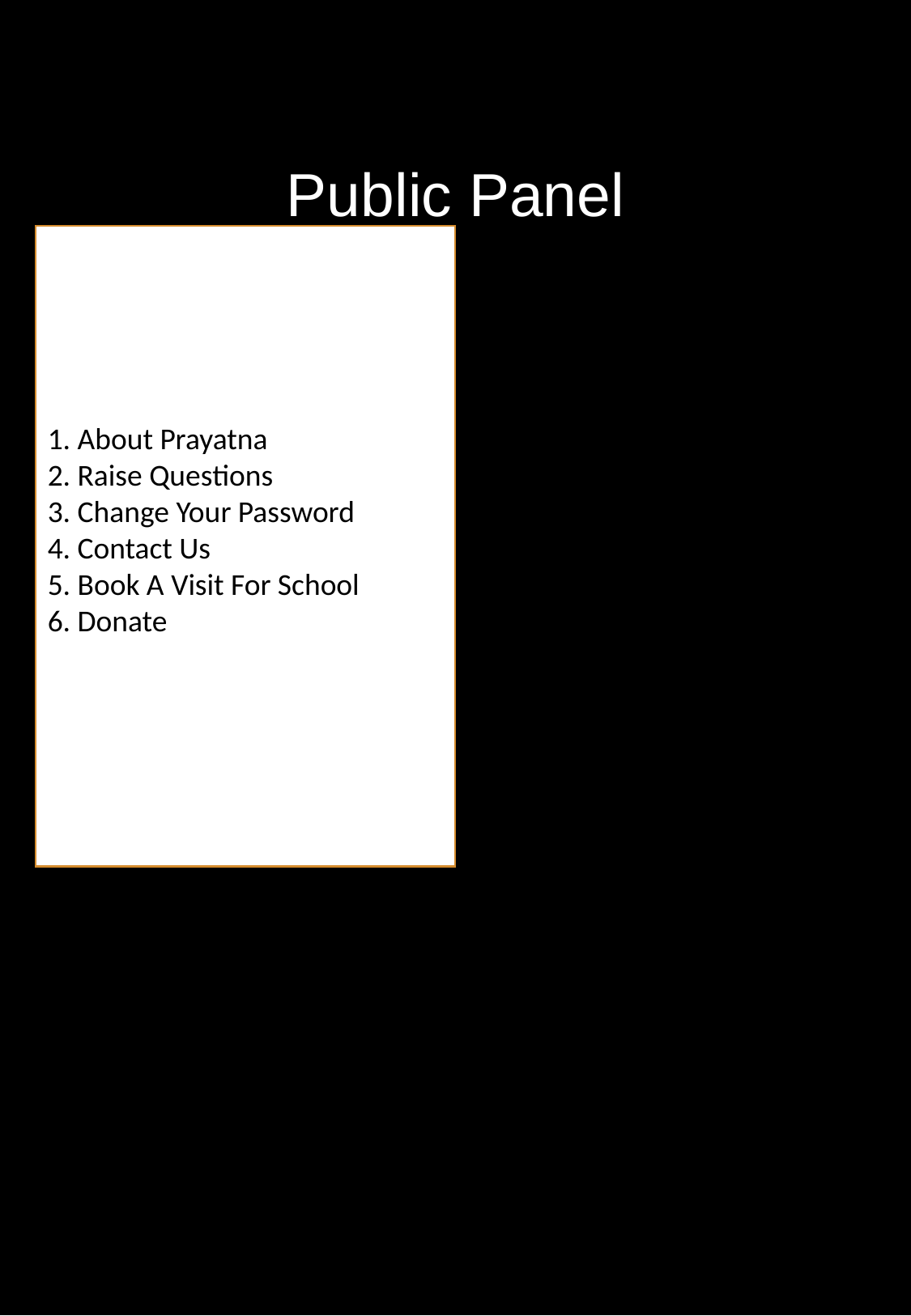

# Public Panel
1. About Prayatna
2. Raise Questions
3. Change Your Password
4. Contact Us
5. Book A Visit For School
6. Donate